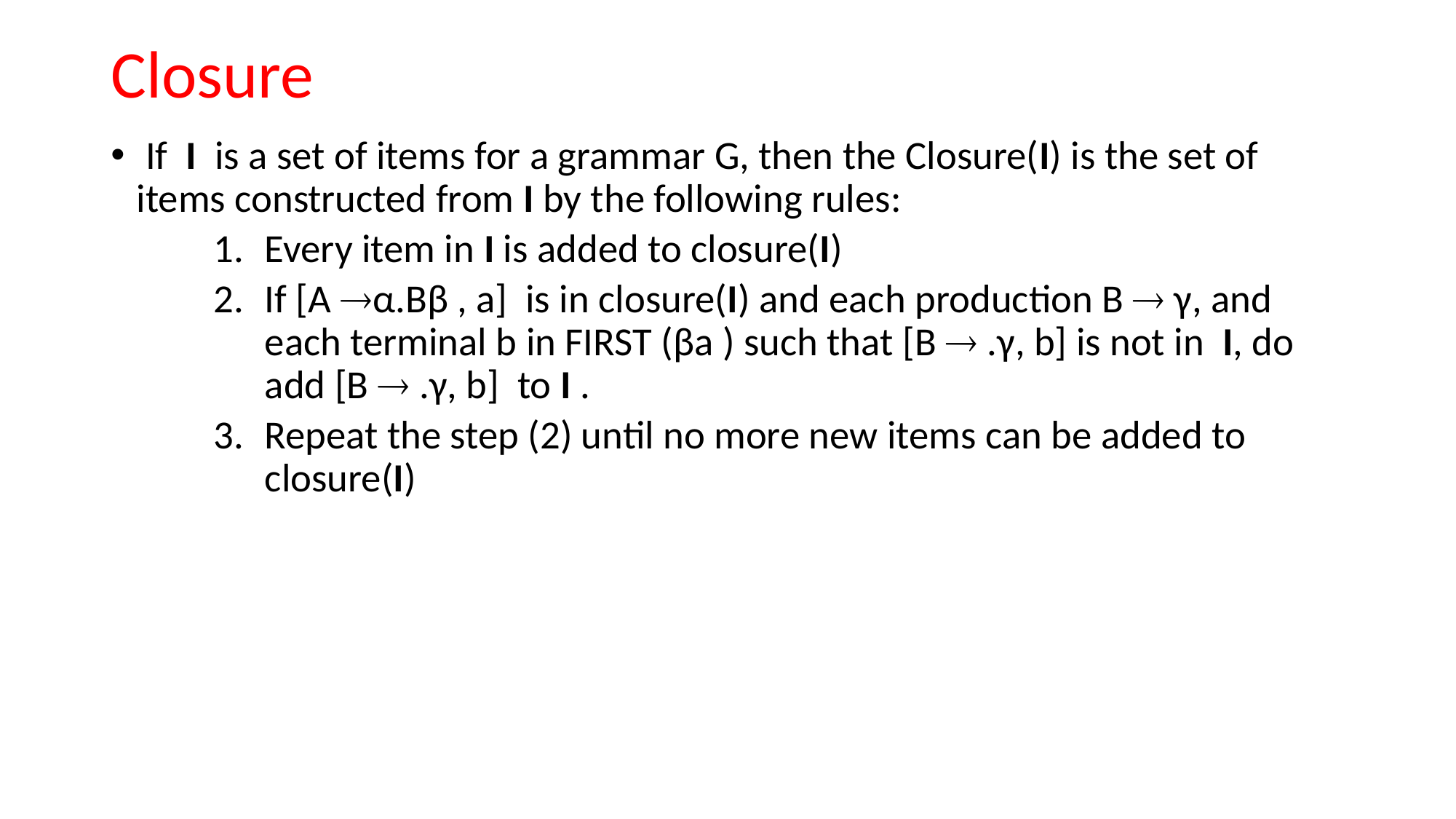

# Closure
 If  I  is a set of items for a grammar G, then the Closure(I) is the set of items constructed from I by the following rules:
Every item in I is added to closure(I)
If [A →α.Bβ , a]  is in closure(I) and each production B → γ, and each terminal b in FIRST (βa ) such that [B → .γ, b] is not in  I, do add [B → .γ, b]  to I .
Repeat the step (2) until no more new items can be added to closure(I)